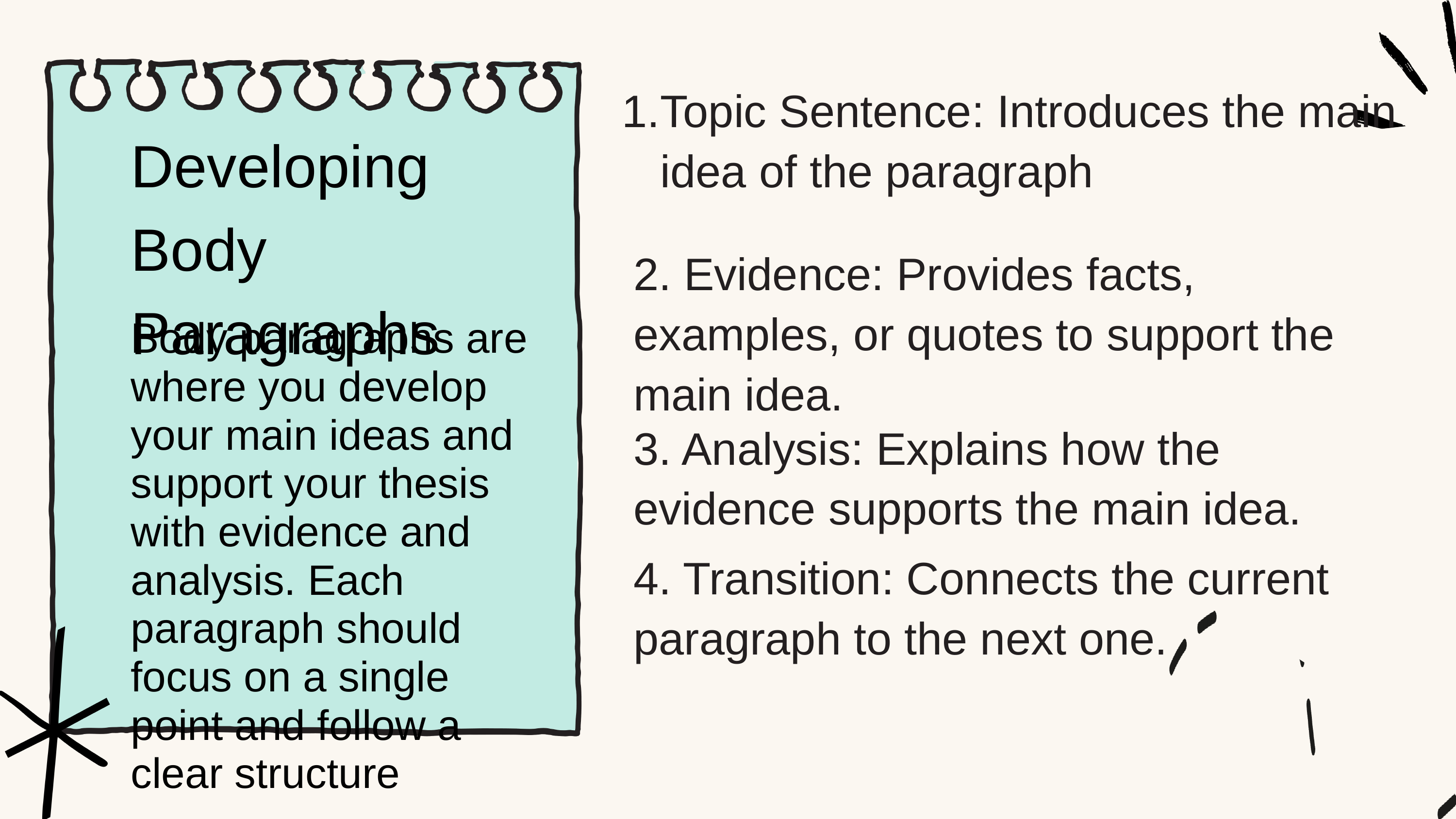

Topic Sentence: Introduces the main idea of the paragraph
Developing Body Paragraphs

2. Evidence: Provides facts, examples, or quotes to support the main idea.

Body paragraphs are where you develop your main ideas and support your thesis with evidence and analysis. Each paragraph should focus on a single point and follow a clear structure
3. Analysis: Explains how the evidence supports the main idea.

4. Transition: Connects the current paragraph to the next one.